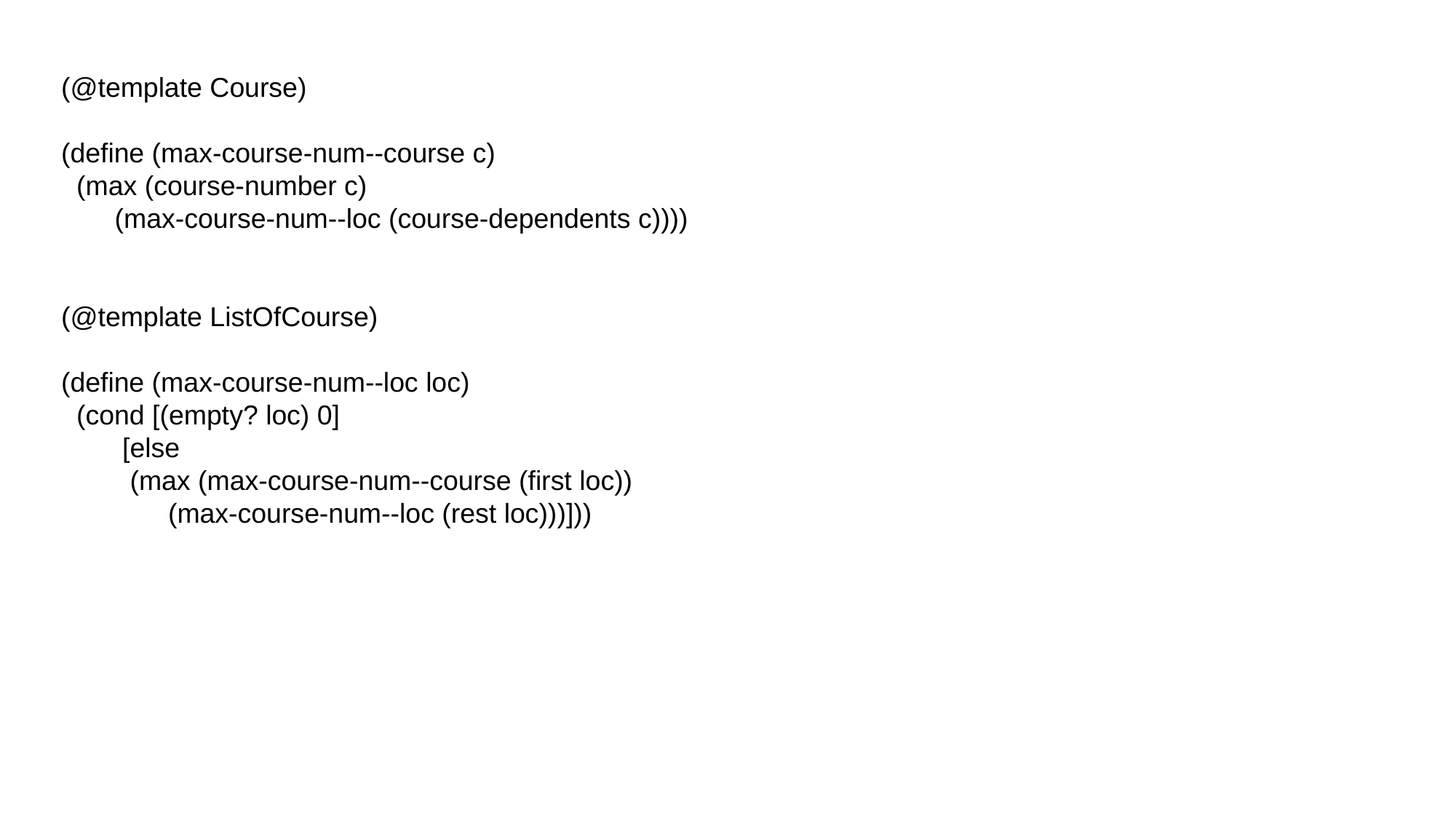

(@template Course)

(define (max-course-num--course c)
  (max (course-number c)
       (max-course-num--loc (course-dependents c))))

(@template ListOfCourse)

(define (max-course-num--loc loc)
  (cond [(empty? loc) 0]
        [else
         (max (max-course-num--course (first loc))
              (max-course-num--loc (rest loc)))]))